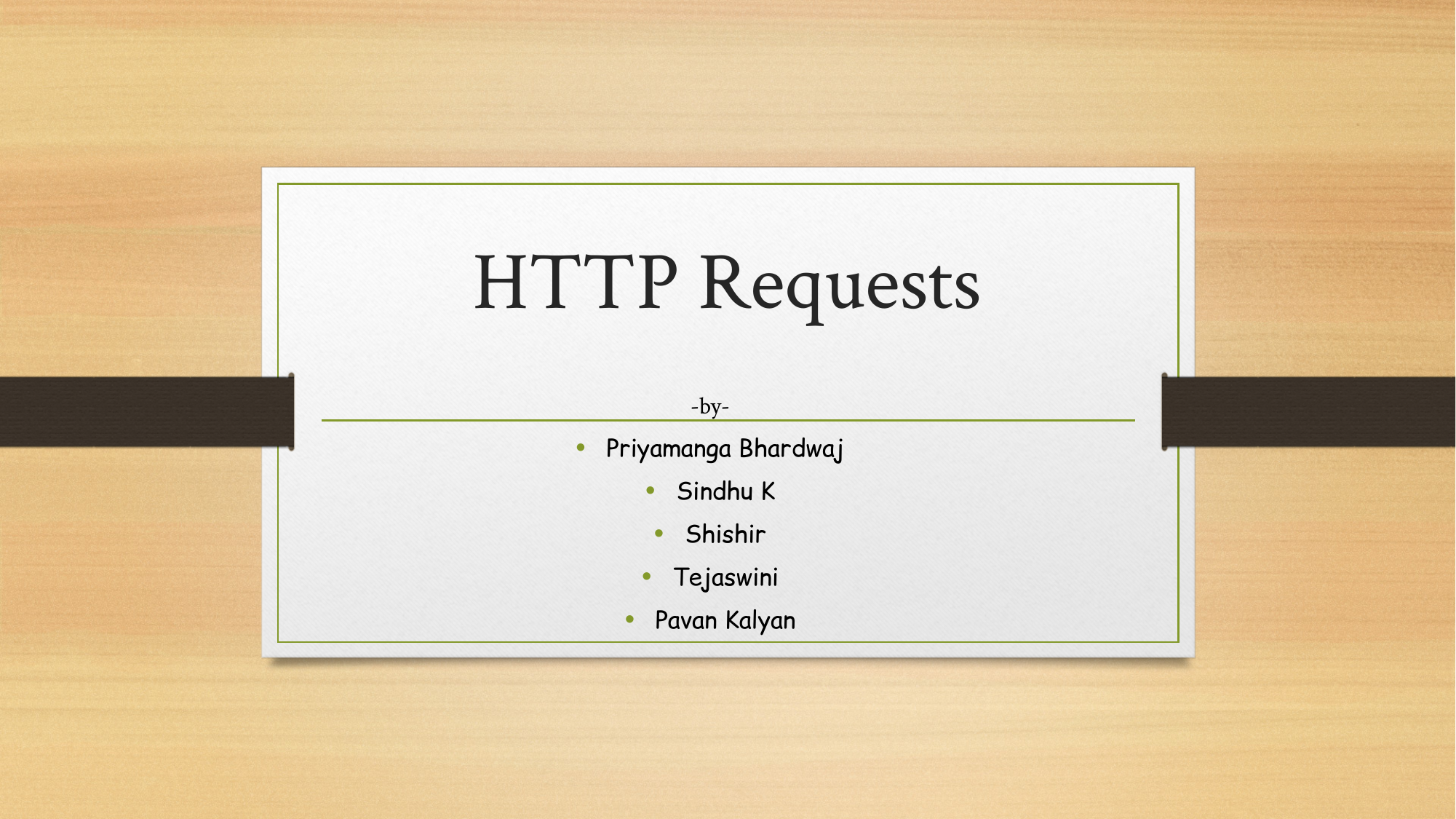

# HTTP Requests
-by-
Priyamanga Bhardwaj
Sindhu K
Shishir
Tejaswini
Pavan Kalyan